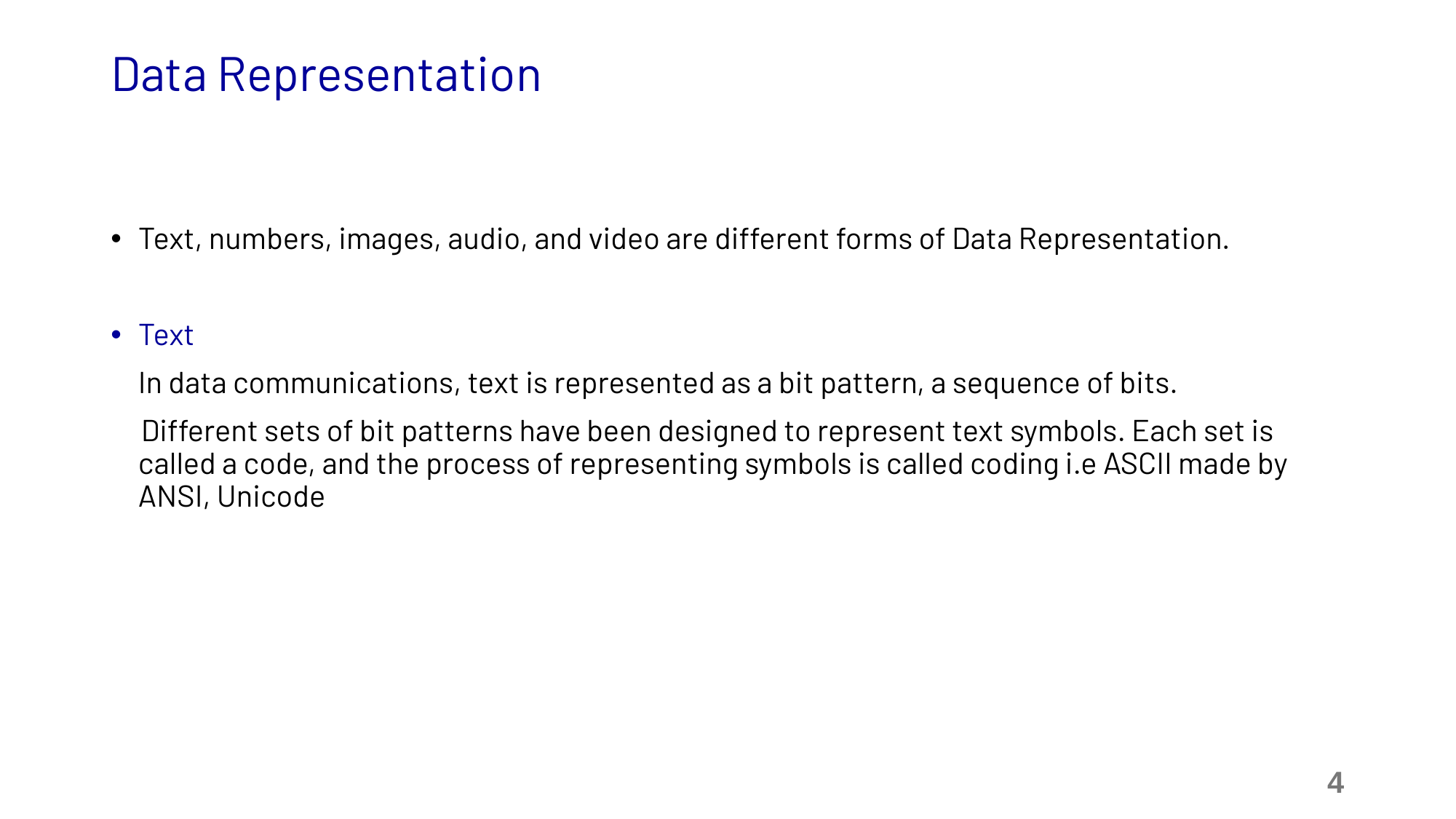

# Data Representation
Text, numbers, images, audio, and video are different forms of Data Representation.

Text
	In data communications, text is represented as a bit pattern, a sequence of bits.
     Different sets of bit patterns have been designed to represent text symbols. Each set is called a code, and the process of representing symbols is called coding i.e ASCII made by ANSI, Unicode
4